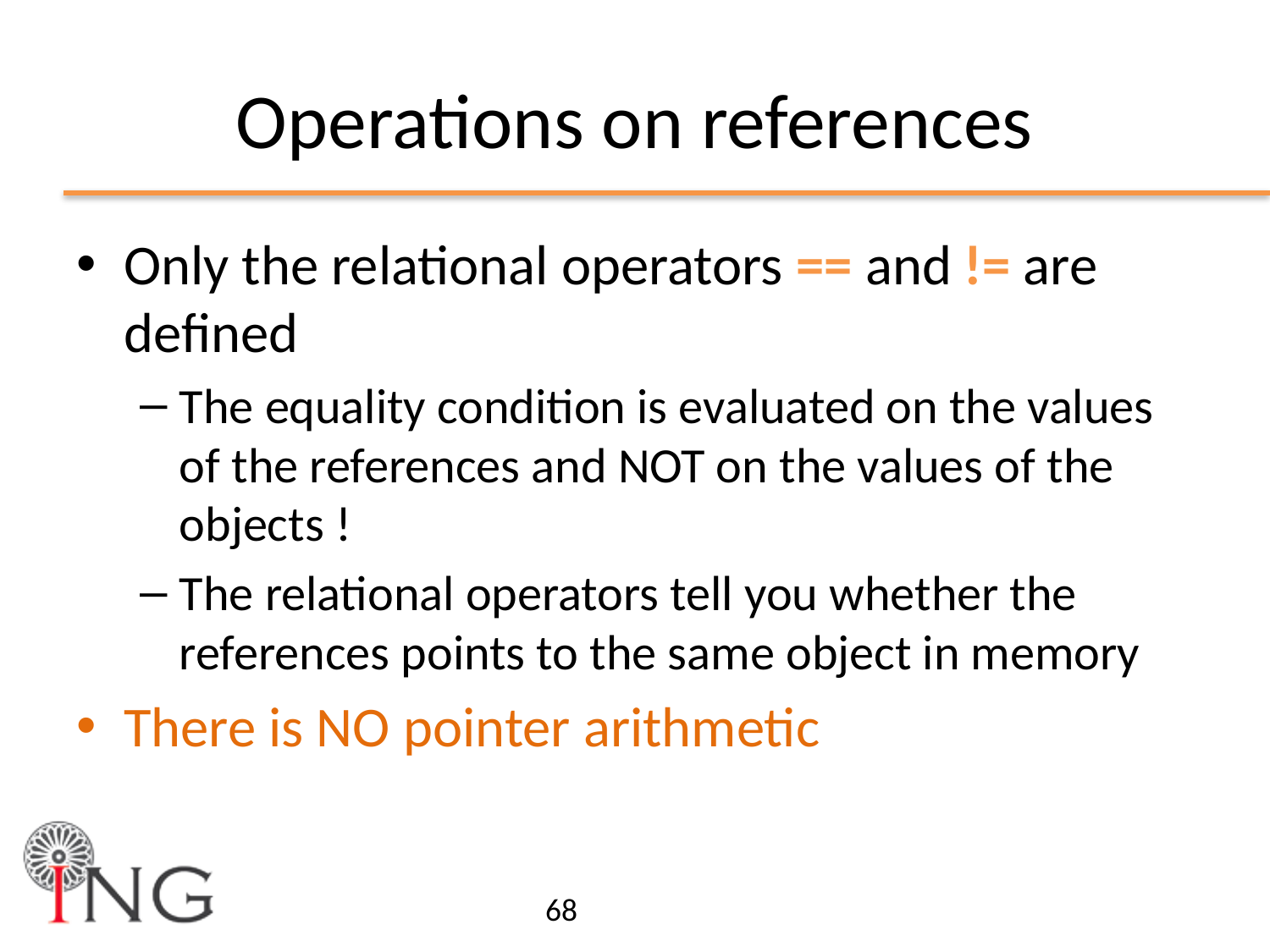

# Operations on references
Only the relational operators == and != are defined
The equality condition is evaluated on the values of the references and NOT on the values of the objects !
The relational operators tell you whether the references points to the same object in memory
There is NO pointer arithmetic

68